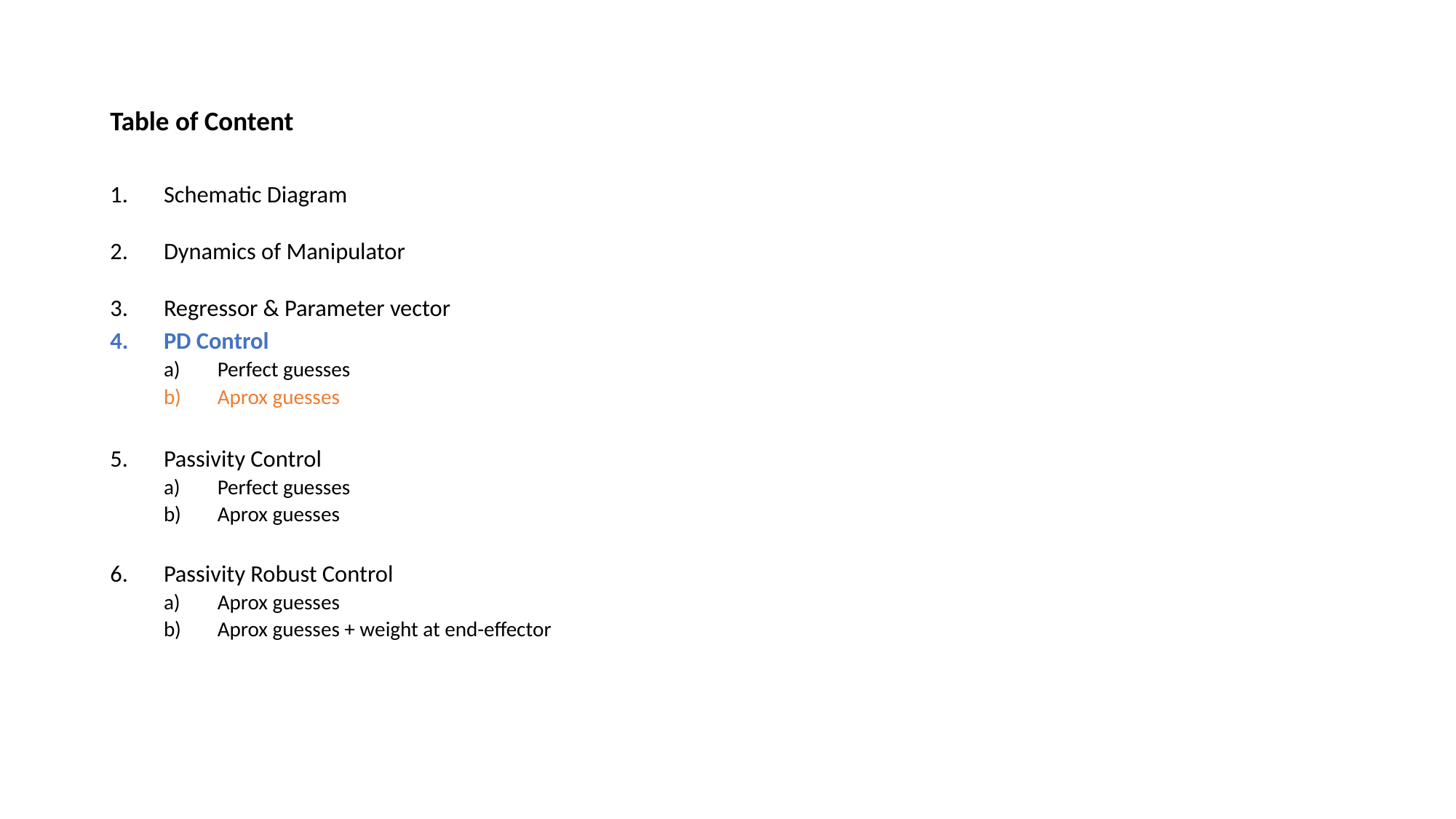

Table of Content

Schematic Diagram
Dynamics of Manipulator
Regressor & Parameter vector
PD Control
Perfect guesses
Aprox guesses

Passivity Control
Perfect guesses
Aprox guesses

Passivity Robust Control
Aprox guesses
Aprox guesses + weight at end-effector